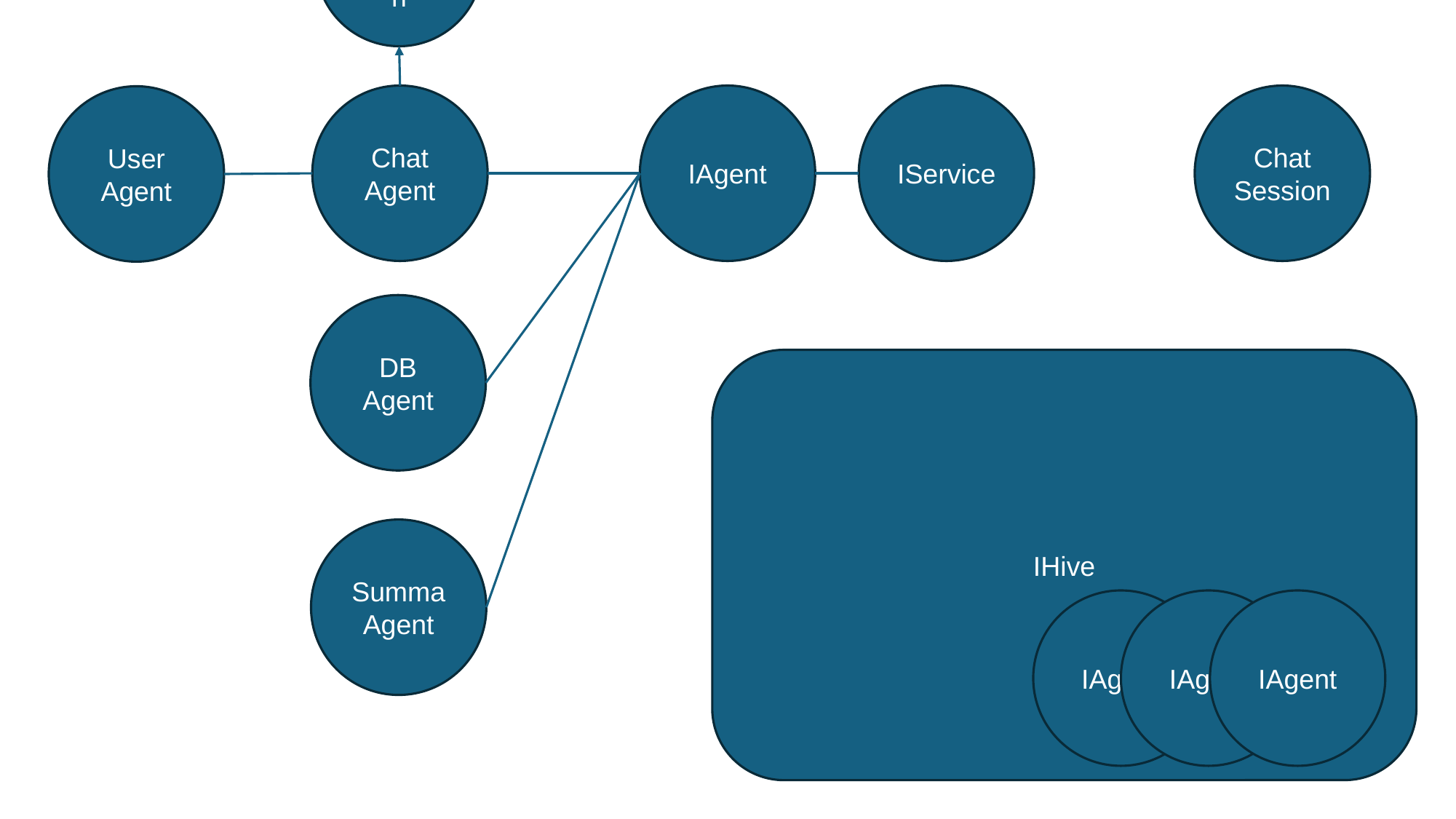

Chat
Session
IService
Chat
Session
Chat
Agent
IAgent
User
Agent
DB
Agent
IHive
Summa
Agent
IAgent
IAgent
IAgent